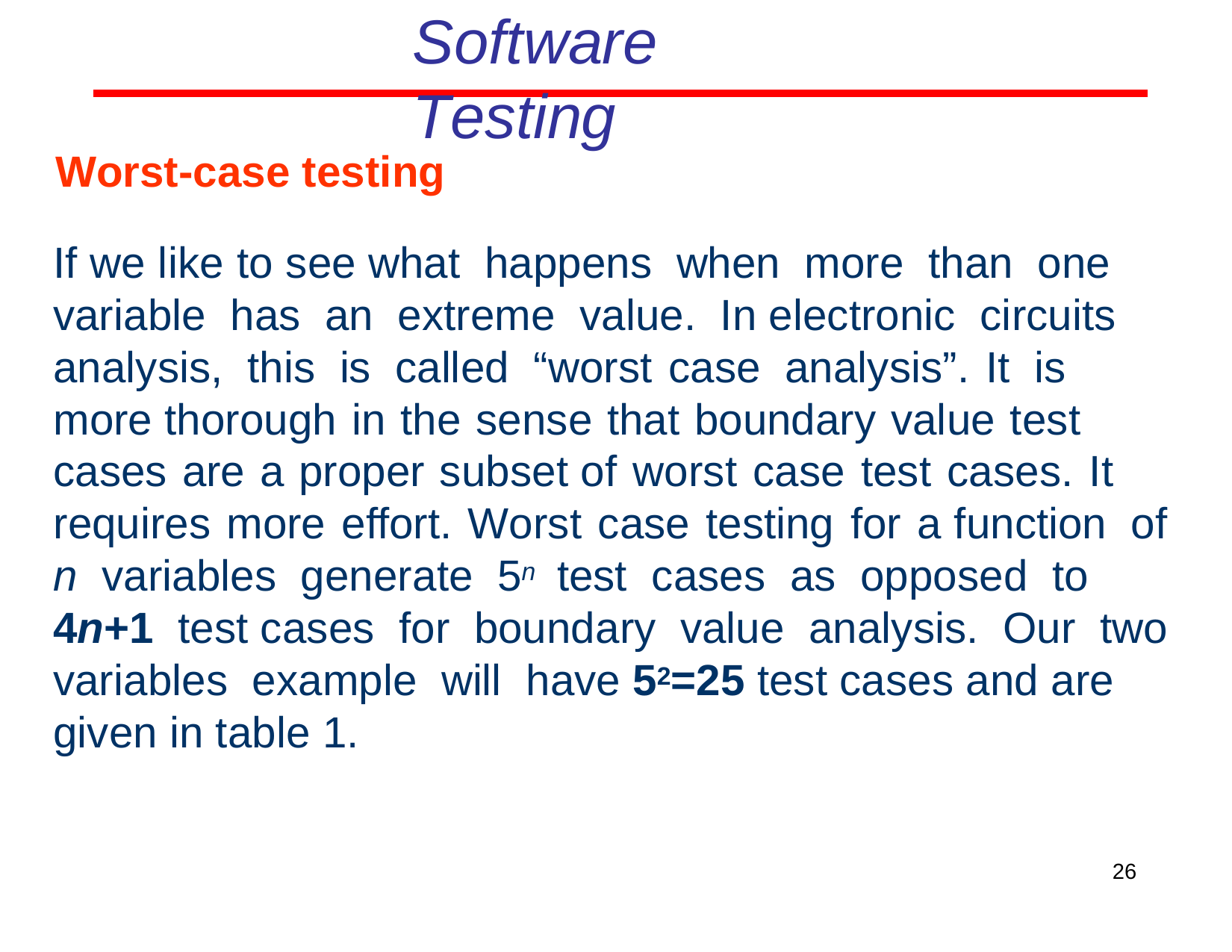

Software Testing

Worst-case testing

If we like to see what  happens  when  more  than  one  variable  has  an  extreme  value.  In electronic  circuits  analysis,  this  is  called  “worst case  analysis”. It  is  more thorough in the sense that boundary value test cases are a proper subset of worst case test cases. It requires more effort. Worst case testing for a function  of  n  variables  generate  5n   test  cases  as  opposed  to  4n+1  test cases  for  boundary  value  analysis.  Our  two  variables  example  will  have 52=25 test cases and are given in table 1.
26